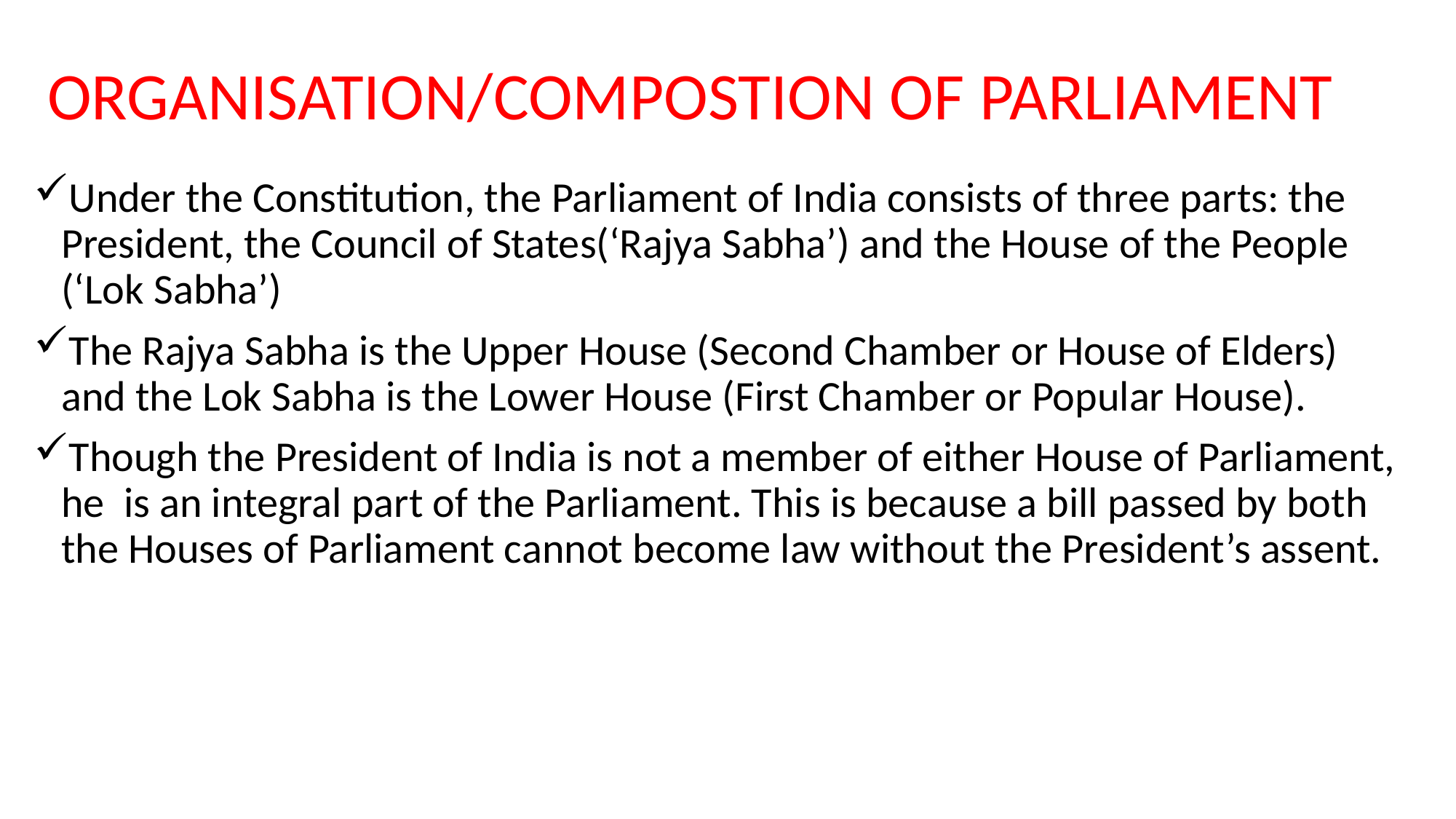

# ORGANISATION/COMPOSTION OF PARLIAMENT
Under the Constitution, the Parliament of India consists of three parts: the President, the Council of States(‘Rajya Sabha’) and the House of the People (‘Lok Sabha’)
The Rajya Sabha is the Upper House (Second Chamber or House of Elders) and the Lok Sabha is the Lower House (First Chamber or Popular House).
Though the President of India is not a member of either House of Parliament, he  is an integral part of the Parliament. This is because a bill passed by both the Houses of Parliament cannot become law without the President’s assent.